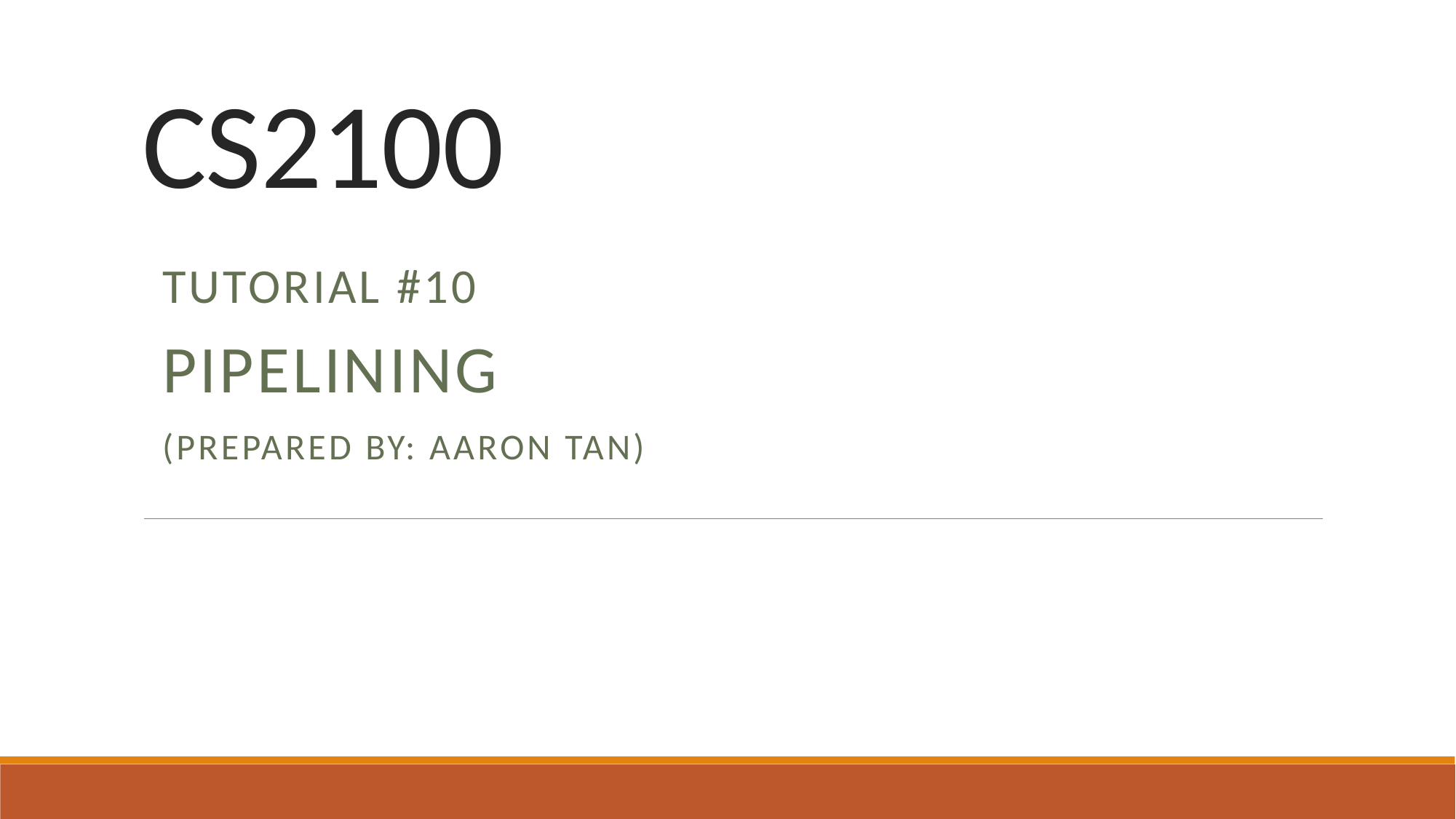

# CS2100
Tutorial #10
Pipelining
(Prepared by: Aaron Tan)